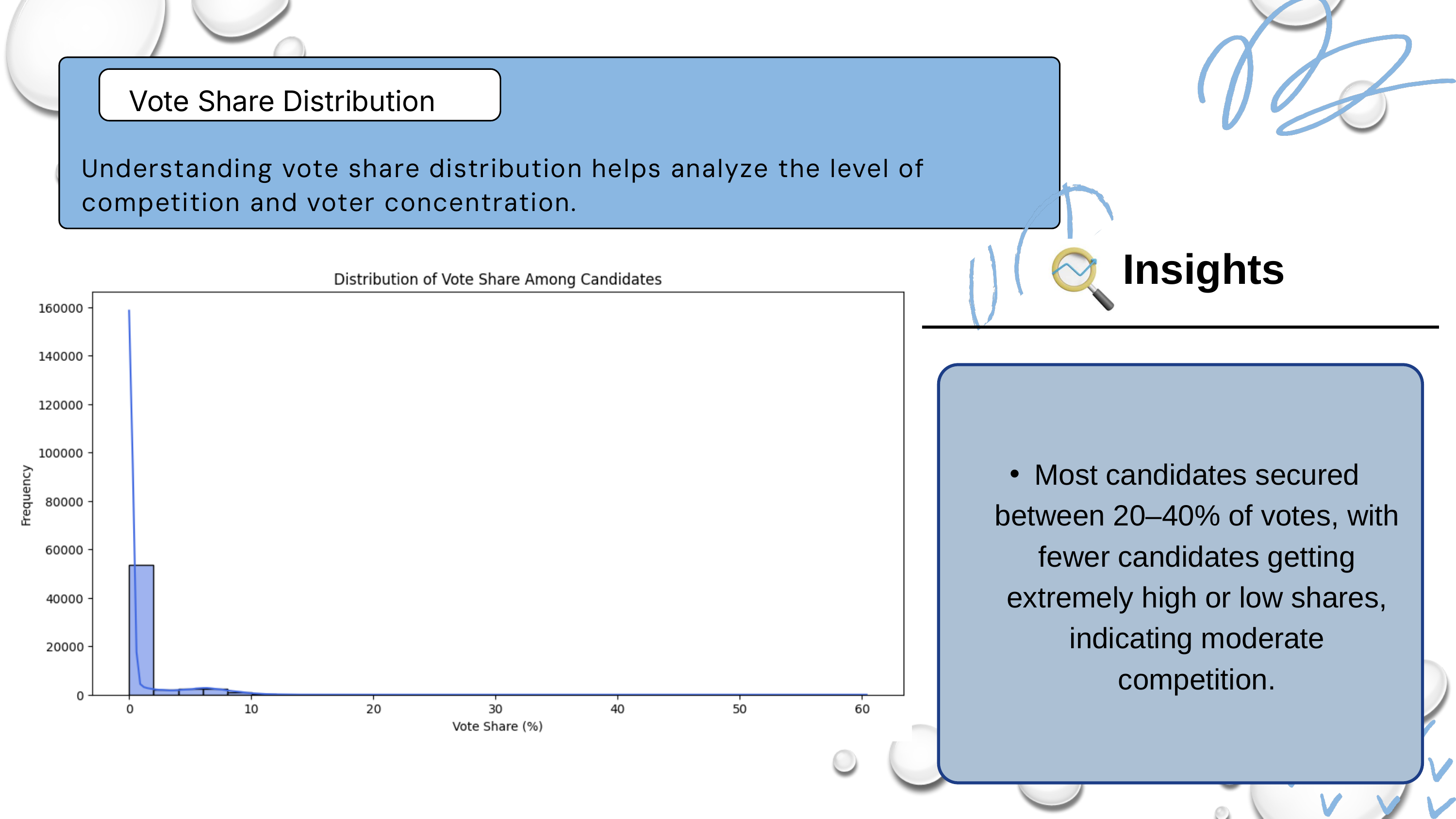

Vote Share Distribution
Understanding vote share distribution helps analyze the level of competition and voter concentration.

Insights

Most candidates secured between 20–40% of votes, with fewer candidates getting extremely high or low shares, indicating moderate competition.